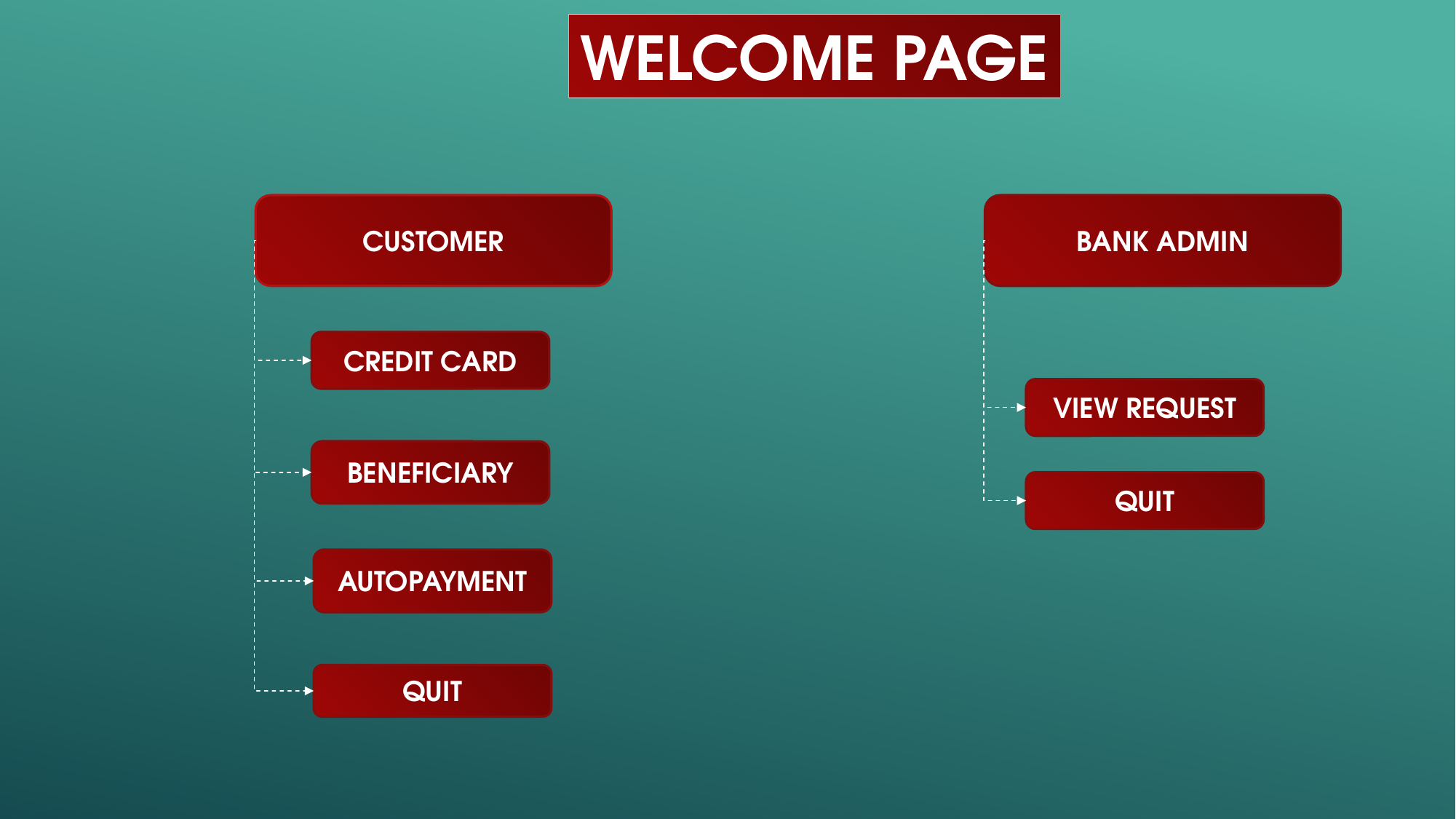

WELCOME PAGE
CUSTOMER
BANK ADMIN
CREDIT CARD
VIEW REQUEST
BENEFICIARY
QUIT
AUTOPAYMENT
QUIT